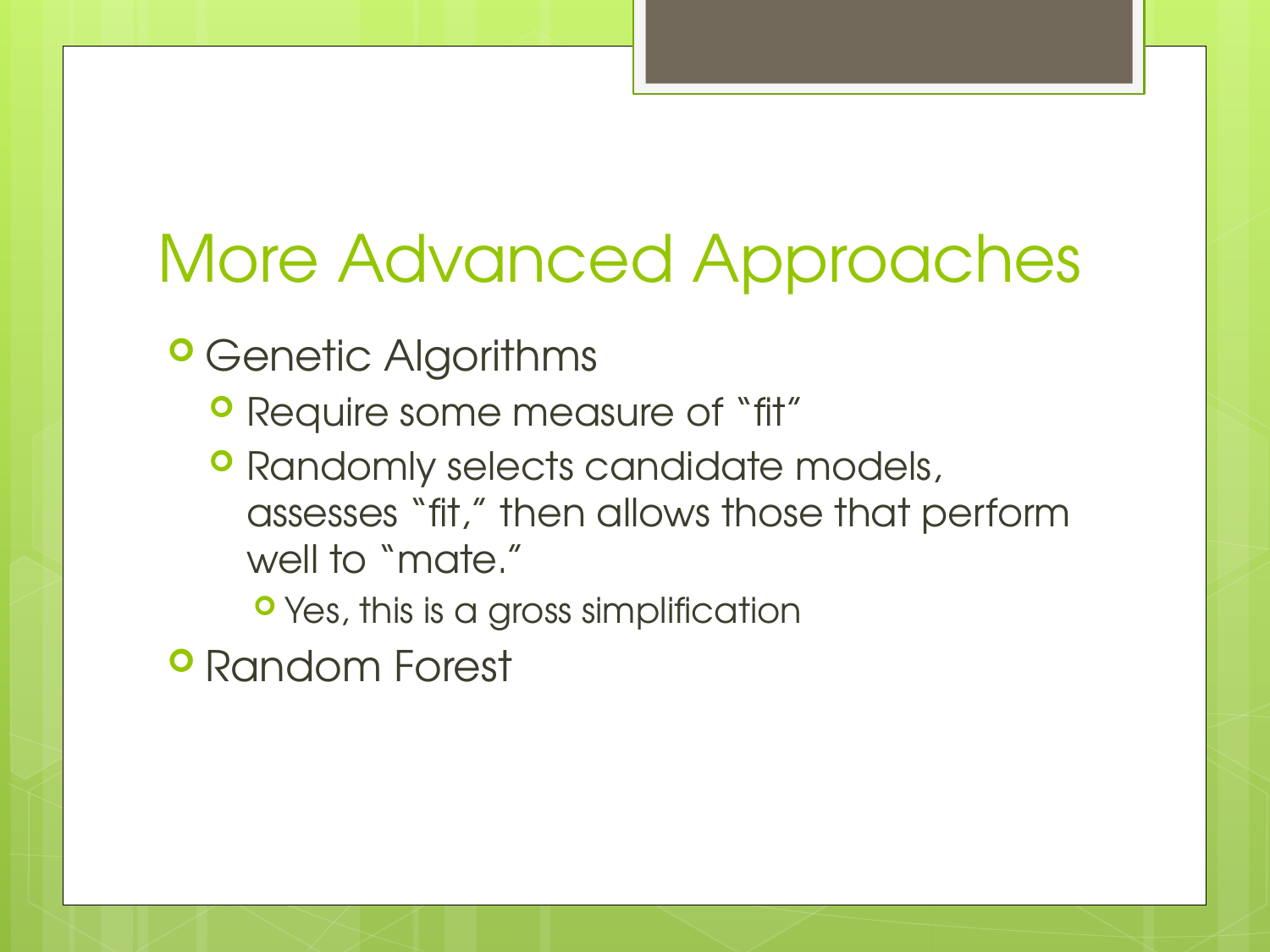

# More Advanced Approaches
Genetic Algorithms
Require some measure of “fit”
Randomly selects candidate models, assesses “fit,” then allows those that perform well to “mate.”
Yes, this is a gross simplification
Random Forest